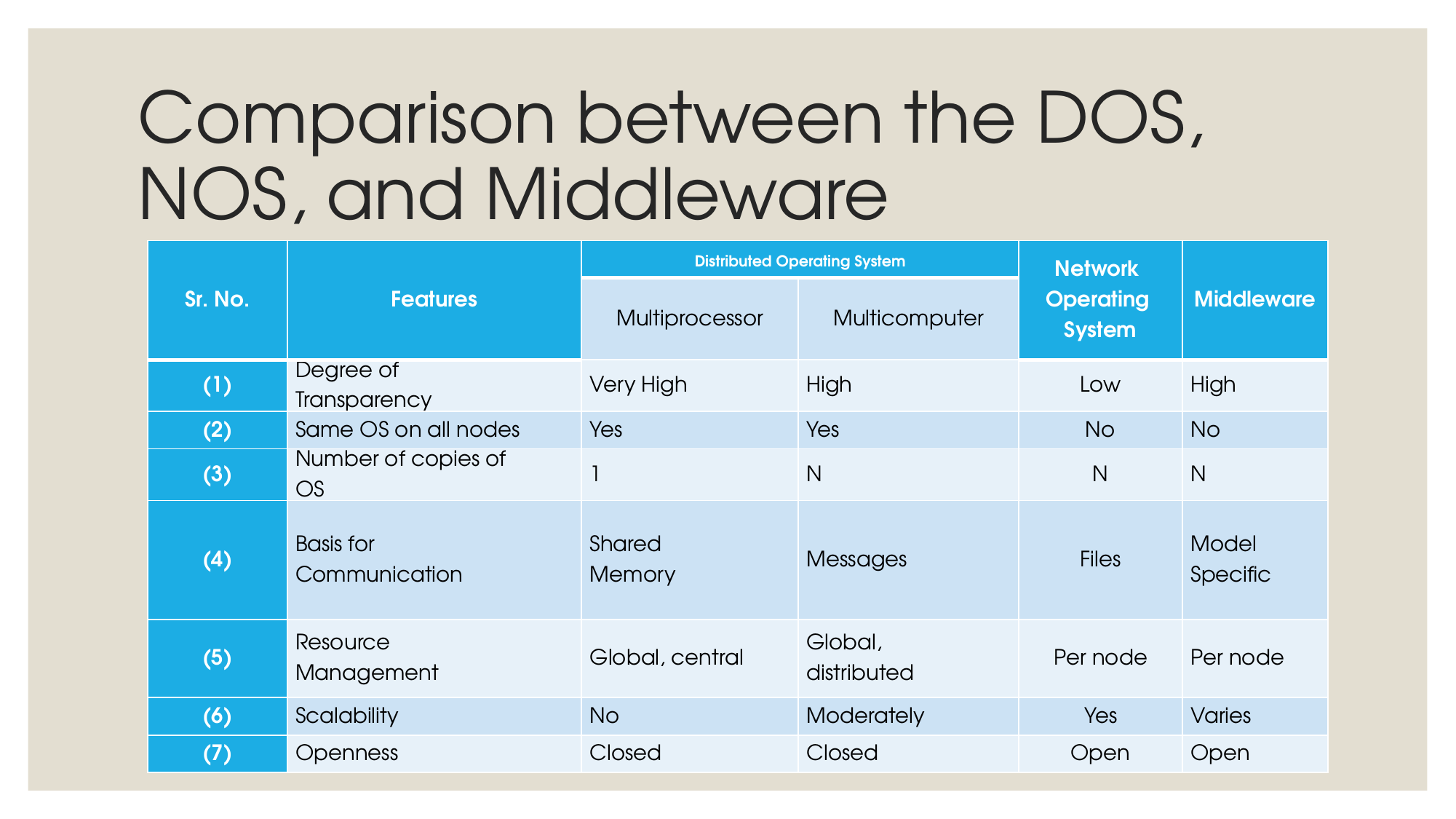

# Comparison between the DOS, NOS, and Middleware
| Sr. No. | Features | Distributed Operating System |  | Network Operating System | Middleware |
| --- | --- | --- | --- | --- | --- |
|  |  | Multiprocessor | Multicomputer |  |  |
| (1) | Degree of Transparency | Very High | High | Low | High |
| (2) | Same OS on all nodes | Yes | Yes | No | No |
| (3) | Number of copies of OS | 1 | N | N | N |
| (4) | Basis for Communication | Shared Memory | Messages | Files | Model Specific |
| (5) | Resource Management | Global, central | Global, distributed | Per node | Per node |
| (6) | Scalability | No | Moderately | Yes | Varies |
| (7) | Openness | Closed | Closed | Open | Open |